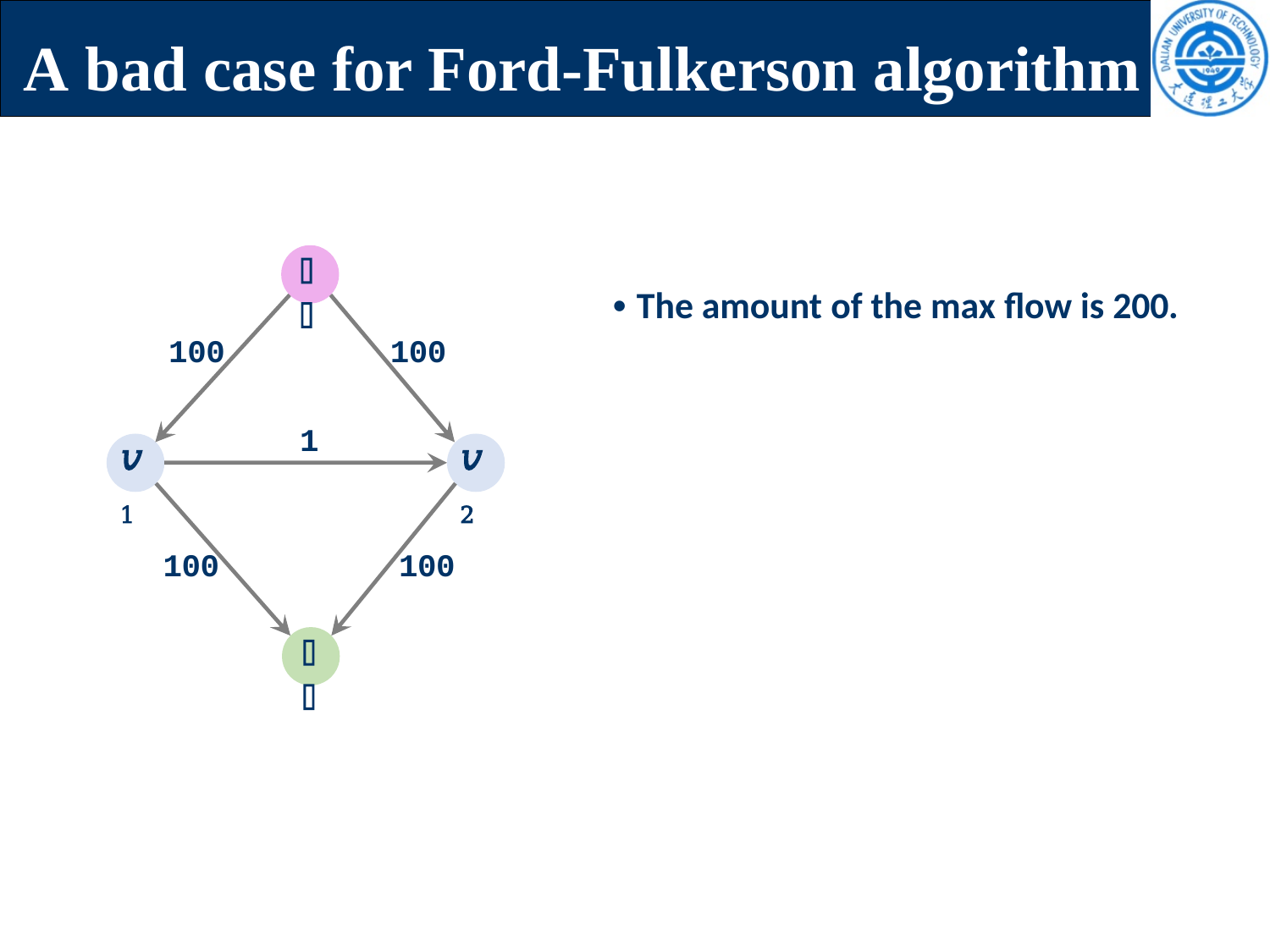

# A bad case for Ford-Fulkerson algorithm
𝑠

• The amount of the max flow is 200.

100
100
1
𝑣1
𝑣2

100
100
𝑡